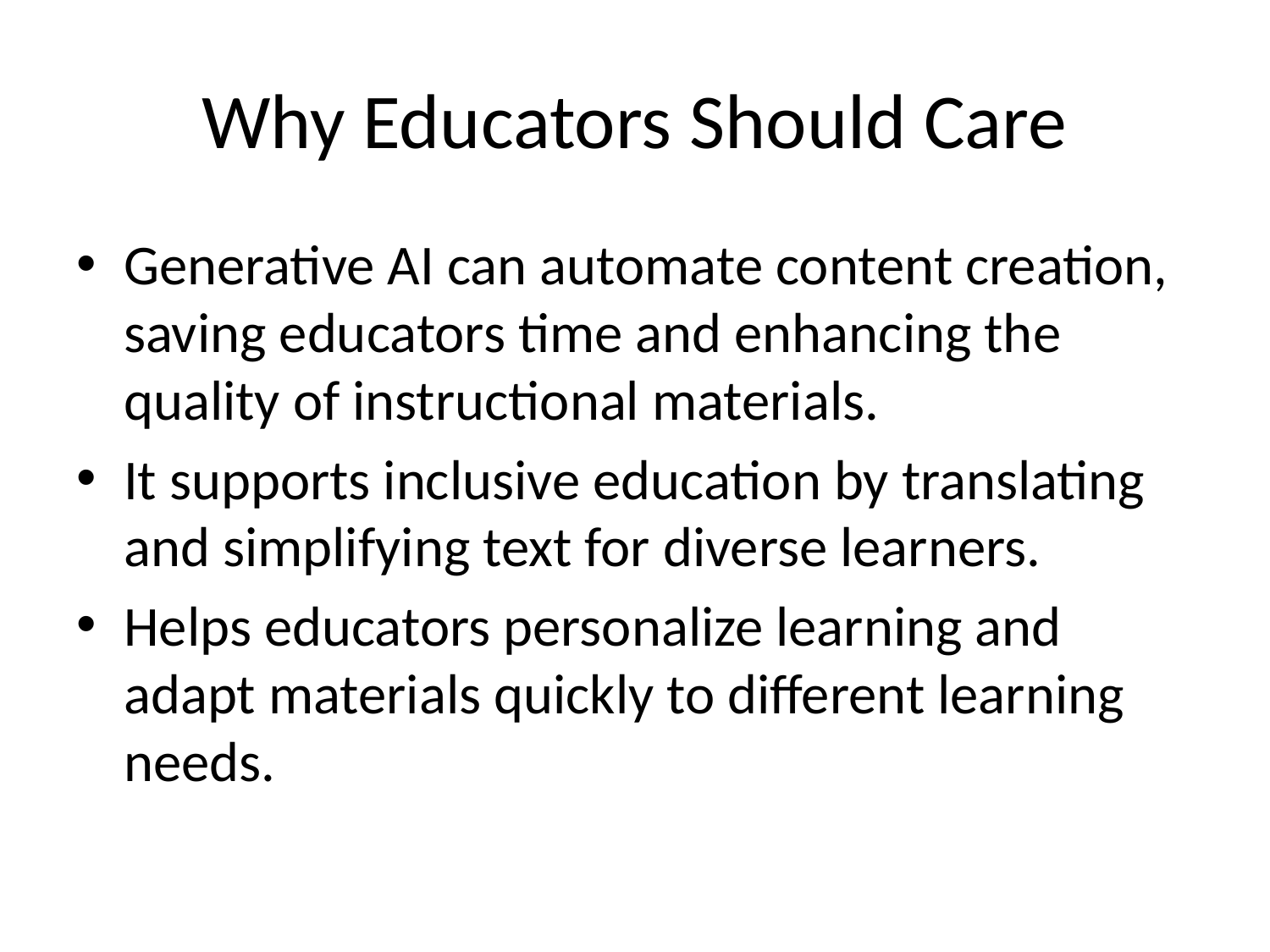

# Why Educators Should Care
Generative AI can automate content creation, saving educators time and enhancing the quality of instructional materials.
It supports inclusive education by translating and simplifying text for diverse learners.
Helps educators personalize learning and adapt materials quickly to different learning needs.